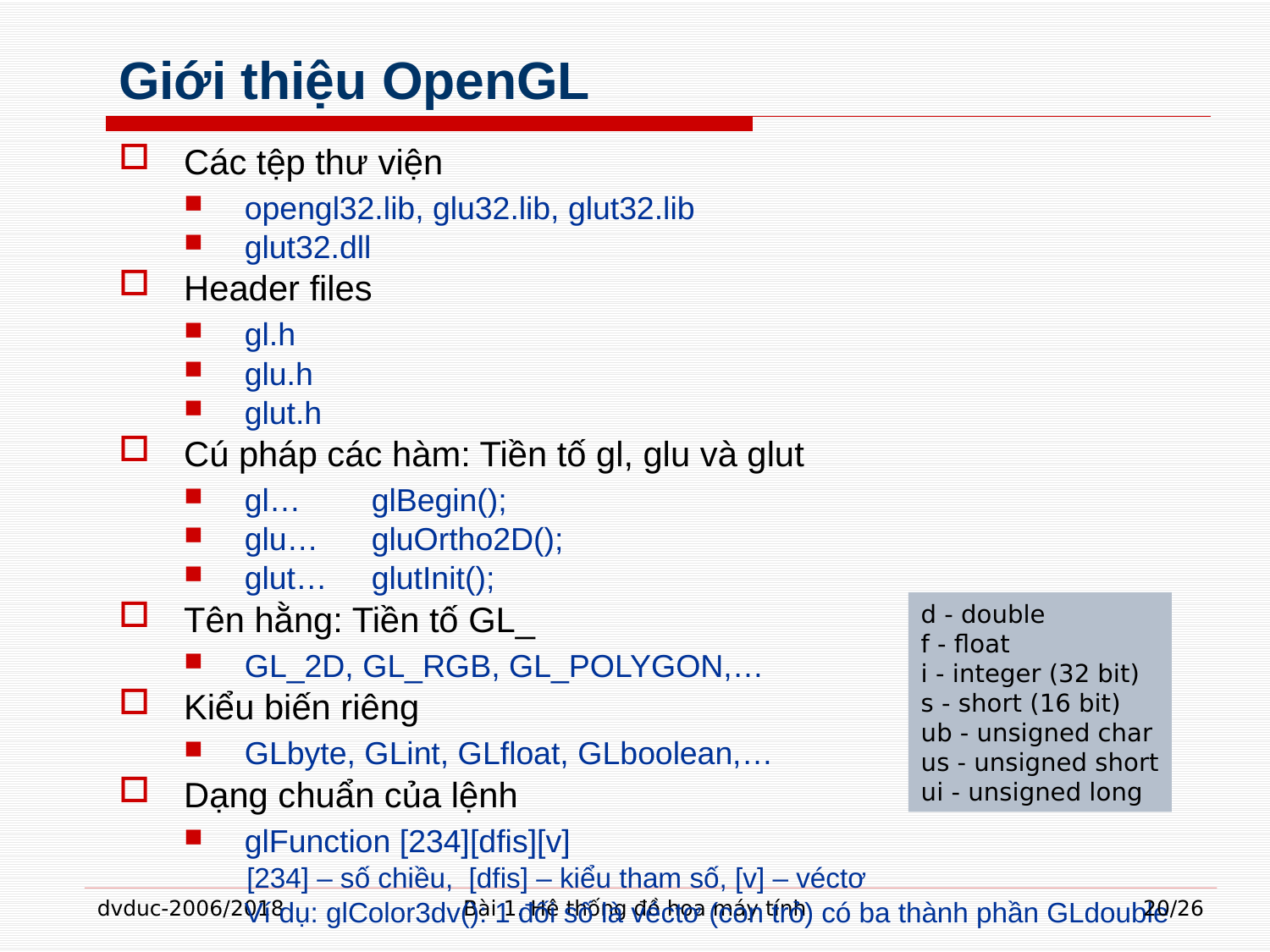

# Giới thiệu OpenGL
Các tệp thư viện
opengl32.lib, glu32.lib, glut32.lib
glut32.dll
Header files
gl.h
glu.h
glut.h
Cú pháp các hàm: Tiền tố gl, glu và glut
gl… 	glBegin();
glu…  	gluOrtho2D();
glut… 	glutInit();
Tên hằng: Tiền tố GL_
GL_2D, GL_RGB, GL_POLYGON,…
Kiểu biến riêng
GLbyte, GLint, GLfloat, GLboolean,…
Dạng chuẩn của lệnh
glFunction [234][dfis][v]
        [234] – số chiều,  [dfis] – kiểu tham số, [v] – véctơ
	Ví dụ: glColor3dv(): 1 đối số là véctơ (con trỏ) có ba thành phần GLdouble
d - double
f - float
i - integer (32 bit)
s - short (16 bit)
ub - unsigned char
us - unsigned short
ui - unsigned long
dvduc-2006/2018
Bài 1. Hệ thống đồ họa máy tính
20/26